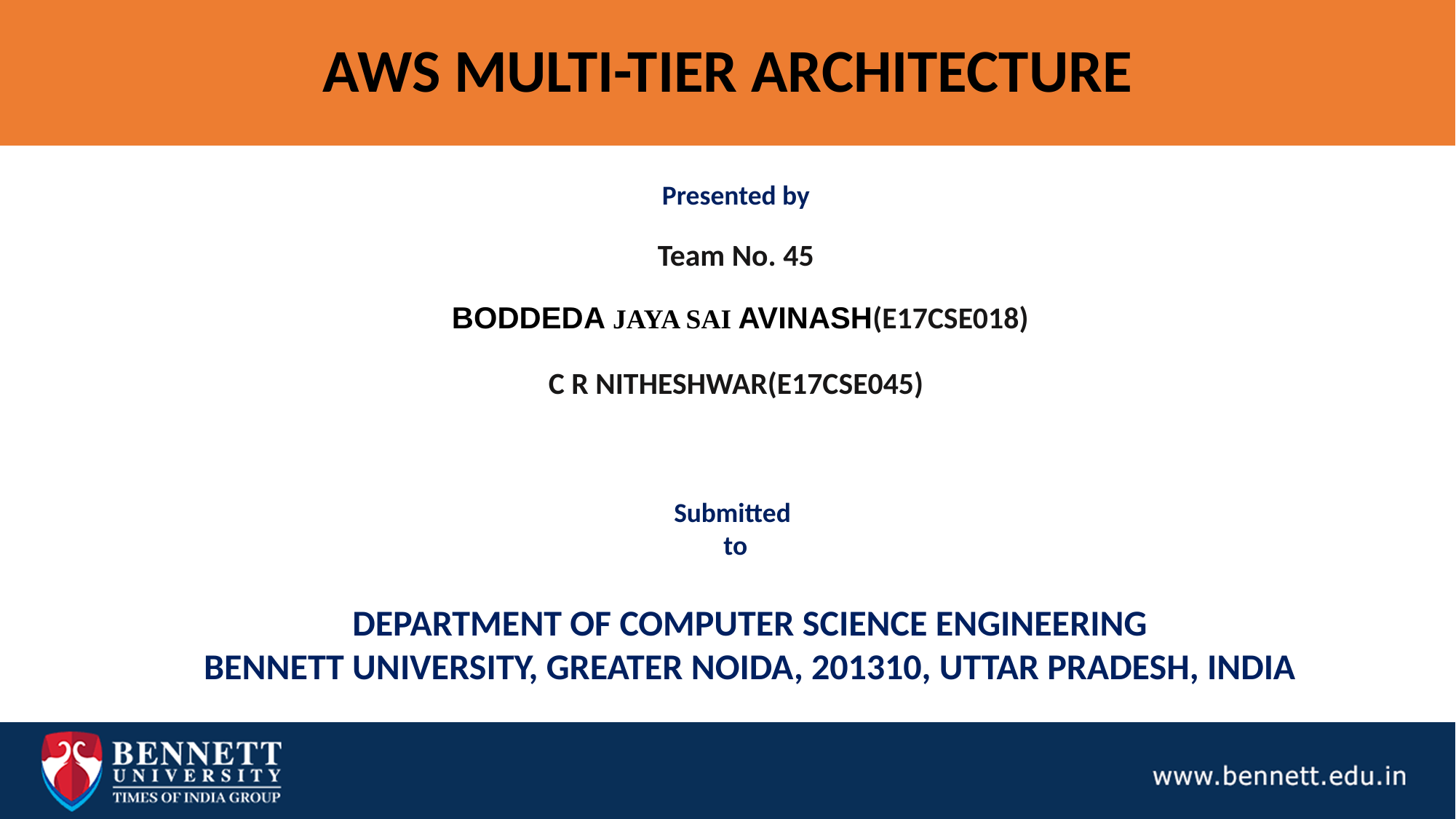

AWS MULTI-TIER ARCHITECTURE
Presented by

Team No. 45

 BODDEDA JAYA SAI AVINASH(E17CSE018)

C R NITHESHWAR(E17CSE045)

Submitted

to

DEPARTMENT OF COMPUTER SCIENCE ENGINEERING
BENNETT UNIVERSITY, GREATER NOIDA, 201310, UTTAR PRADESH, INDIA